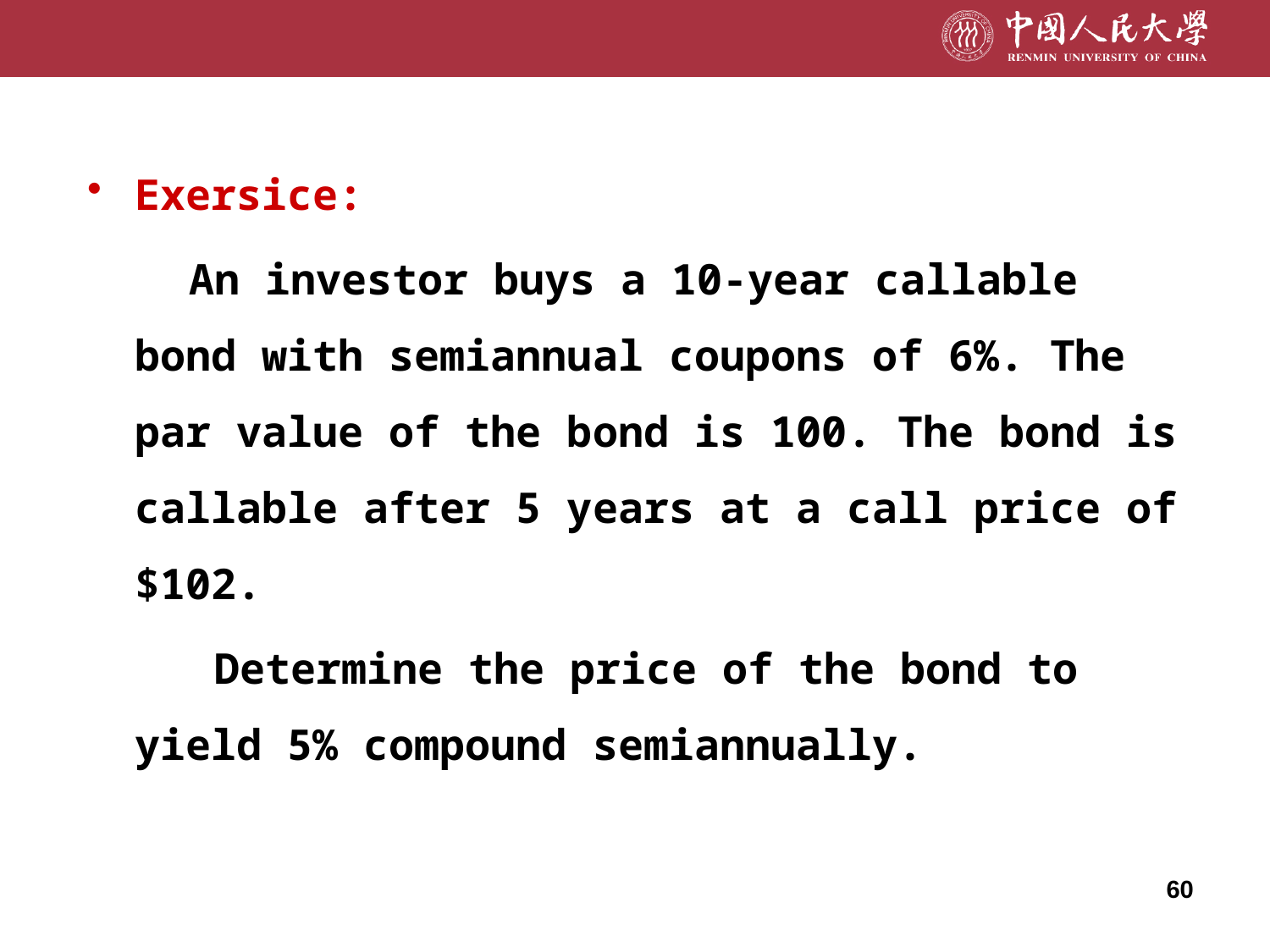

Exersice:
    An investor buys a 10-year callable bond with semiannual coupons of 6%. The par value of the bond is 100. The bond is callable after 5 years at a call price of $102.
     Determine the price of the bond to yield 5% compound semiannually.
60